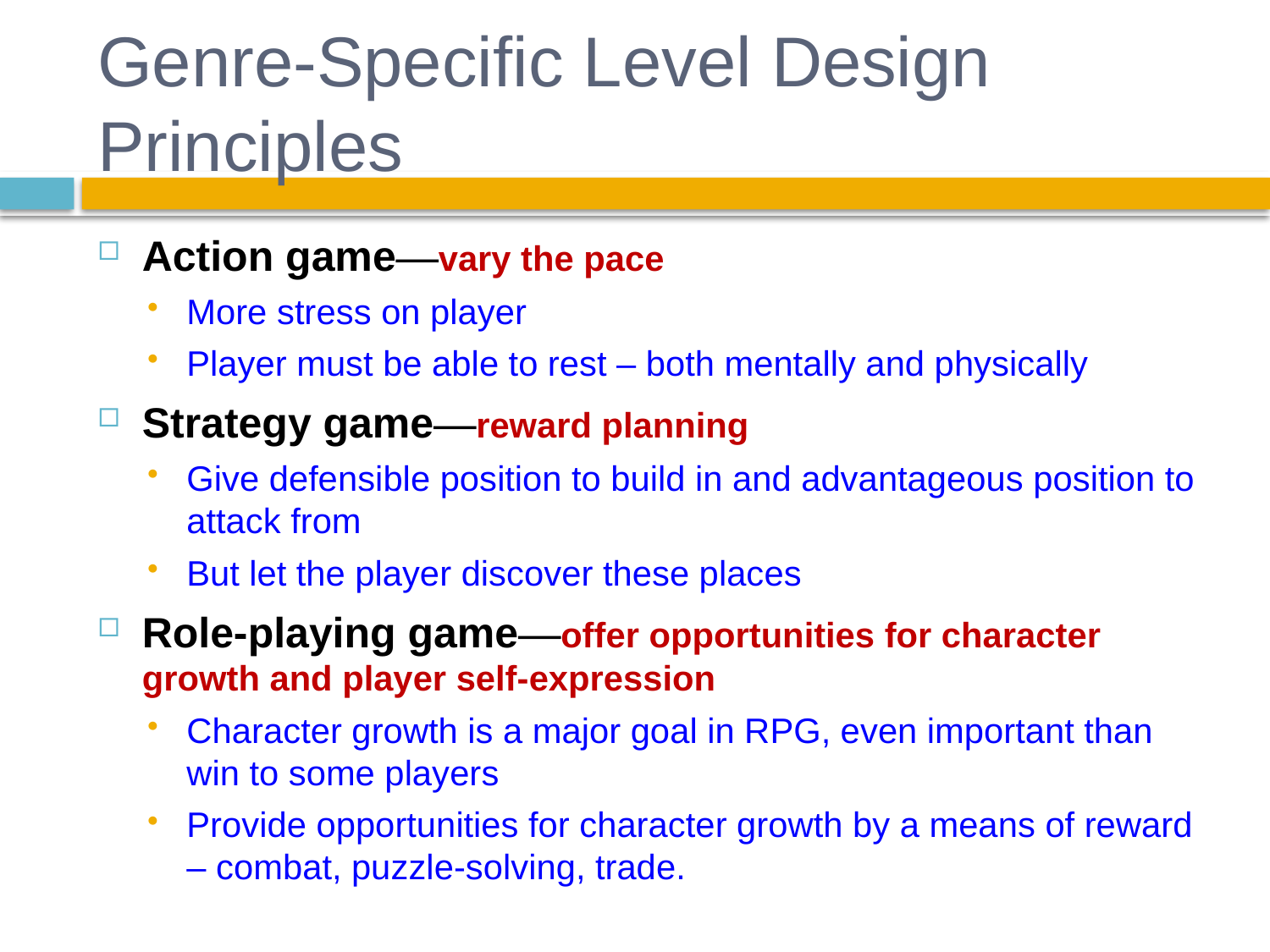

# Genre-Specific Level Design Principles
Action game—vary the pace
More stress on player
Player must be able to rest – both mentally and physically
Strategy game—reward planning
Give defensible position to build in and advantageous position to attack from
But let the player discover these places
Role-playing game—offer opportunities for character growth and player self-expression
Character growth is a major goal in RPG, even important than win to some players
Provide opportunities for character growth by a means of reward – combat, puzzle-solving, trade.